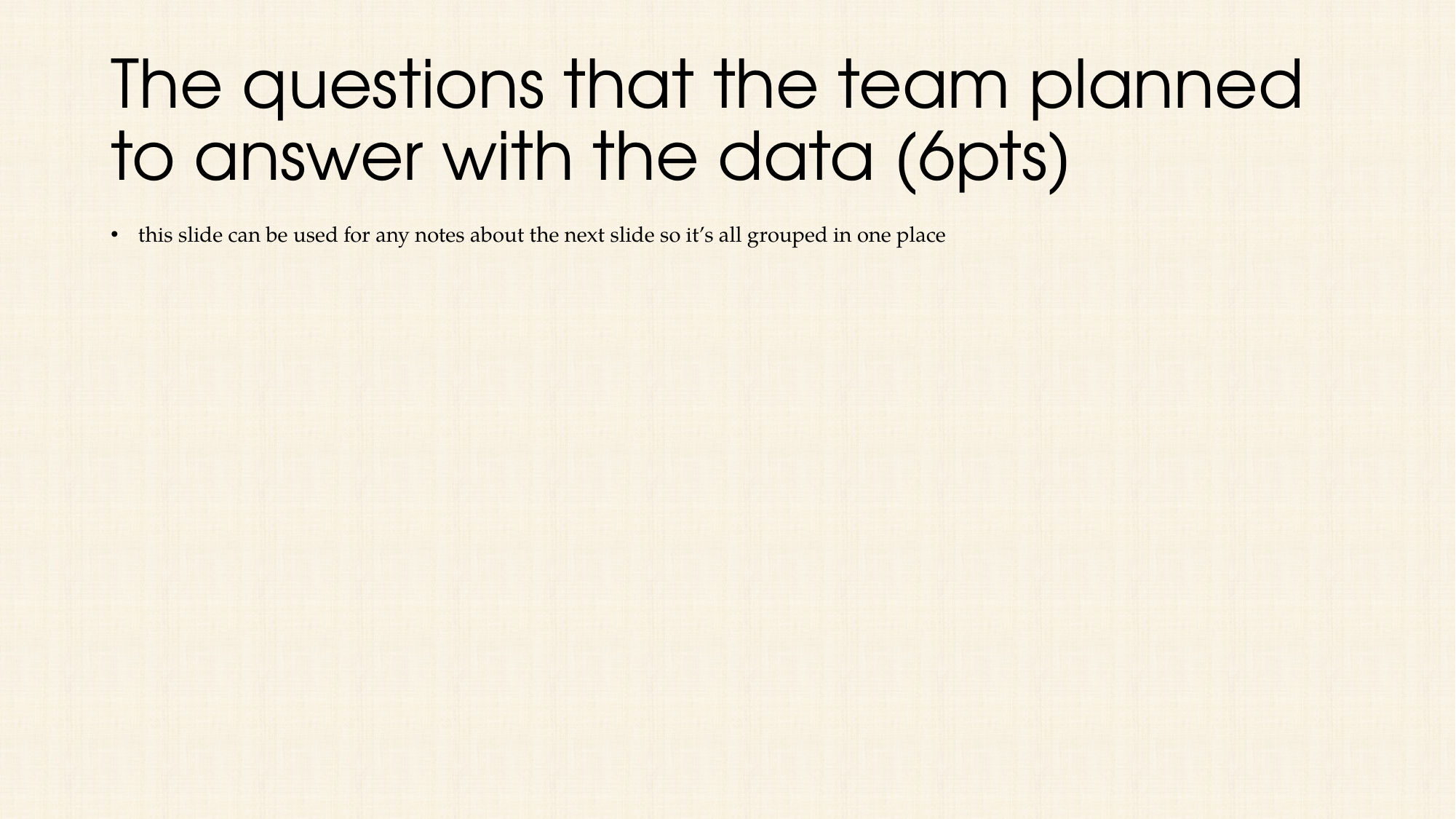

# The questions that the team planned to answer with the data (6pts)
this slide can be used for any notes about the next slide so it’s all grouped in one place